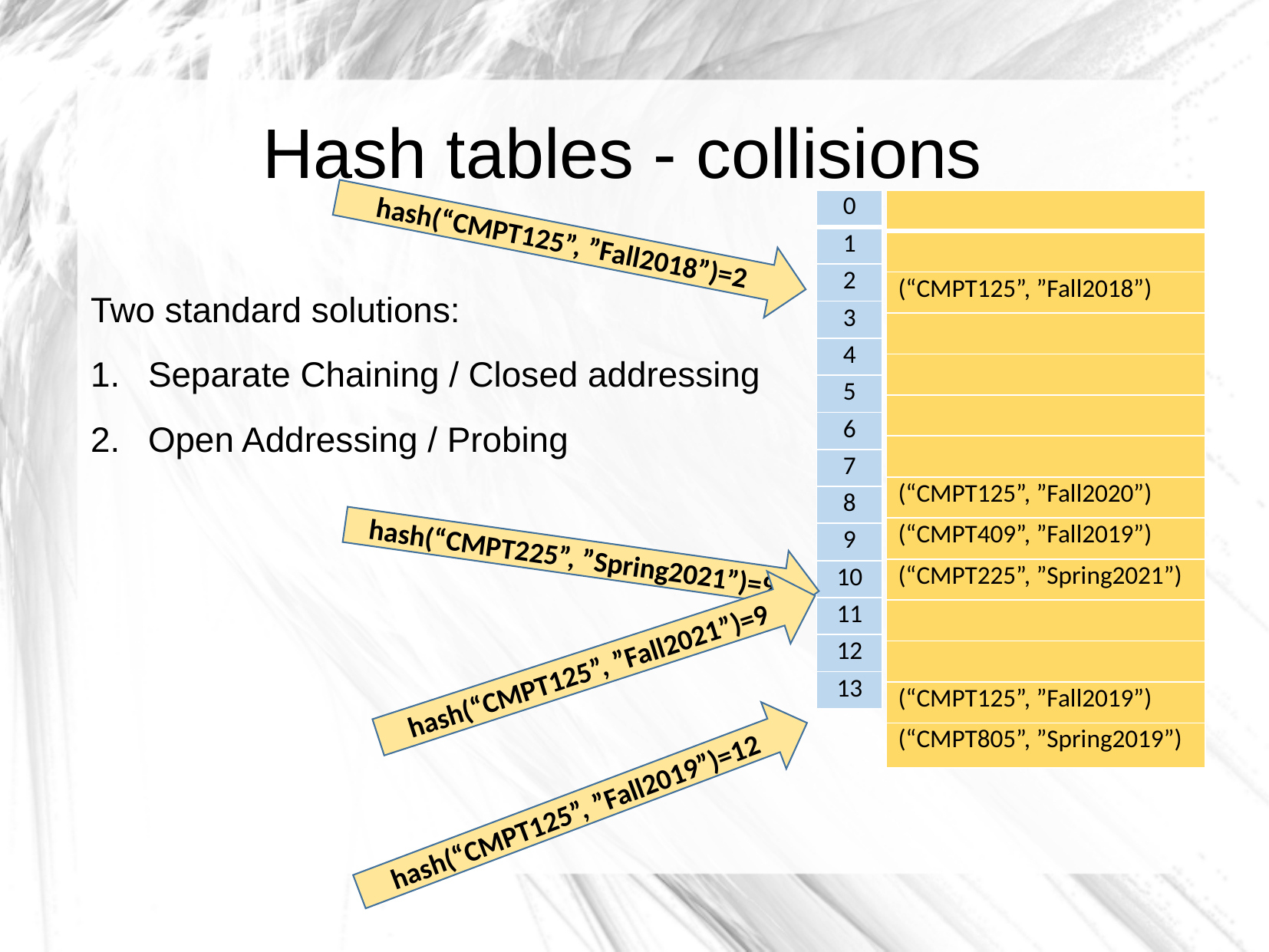

Hash tables - collisions
| 0 |
| --- |
| 1 |
| 2 |
| 3 |
| 4 |
| 5 |
| 6 |
| 7 |
| 8 |
| 9 |
| 10 |
| 11 |
| 12 |
| 13 |
|  |
| --- |
|  |
| (“CMPT125”, ”Fall2018”) |
|  |
|  |
|  |
|  |
| (“CMPT125”, ”Fall2020”) |
| (“CMPT409”, ”Fall2019”) |
| (“CMPT225”, ”Spring2021”) |
|  |
|  |
| (“CMPT125”, ”Fall2019”) |
| (“CMPT805”, ”Spring2019”) |
hash(“CMPT125”, ”Fall2018”)=2
Two standard solutions:
Separate Chaining / Closed addressing
Open Addressing / Probing
hash(“CMPT225”, ”Spring2021”)=9
hash(“CMPT125”, ”Fall2021”)=9
hash(“CMPT125”, ”Fall2019”)=12